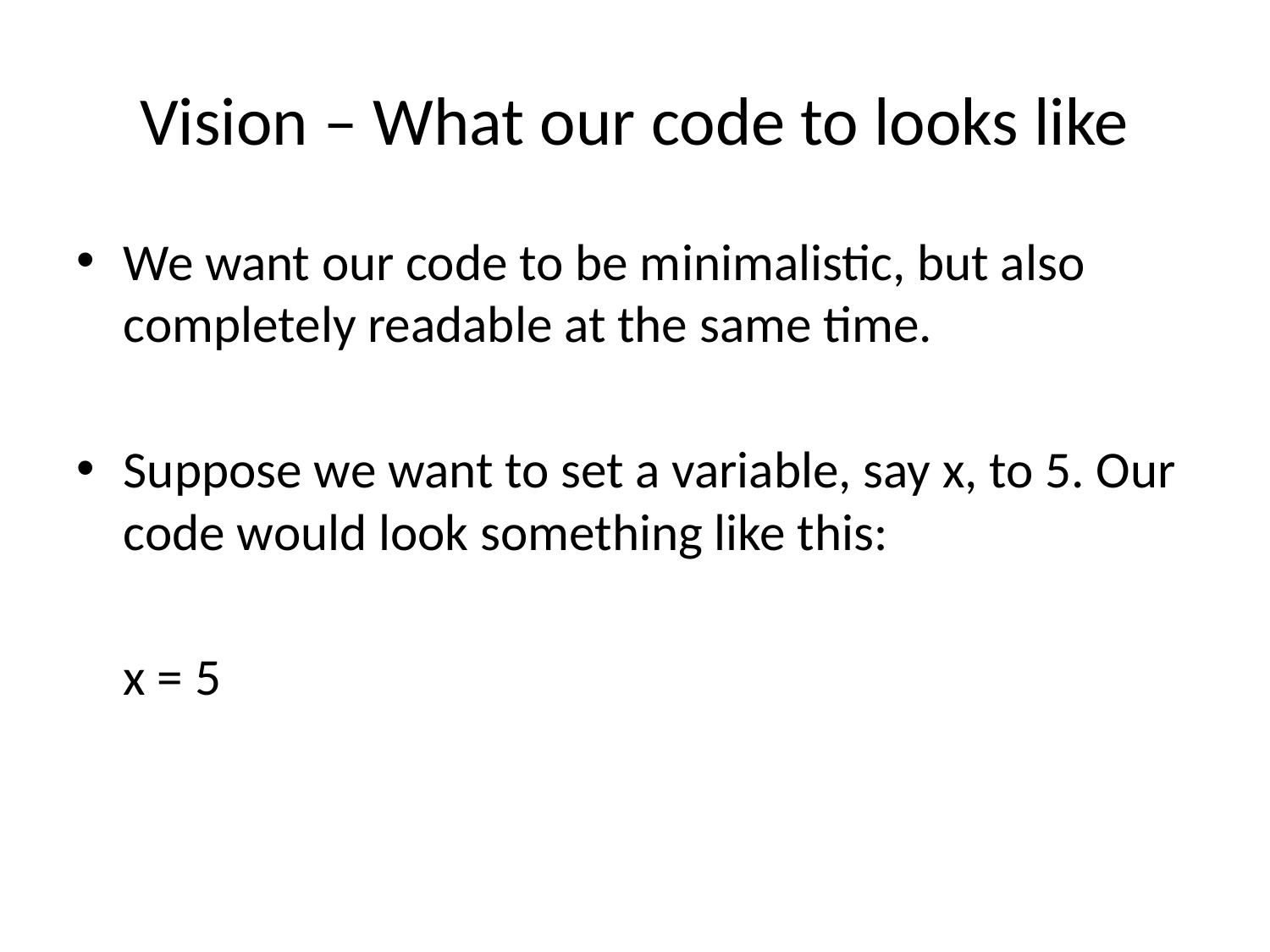

# Vision – What our code to looks like
We want our code to be minimalistic, but also completely readable at the same time.

Suppose we want to set a variable, say x, to 5. Our code would look something like this:

	x = 5